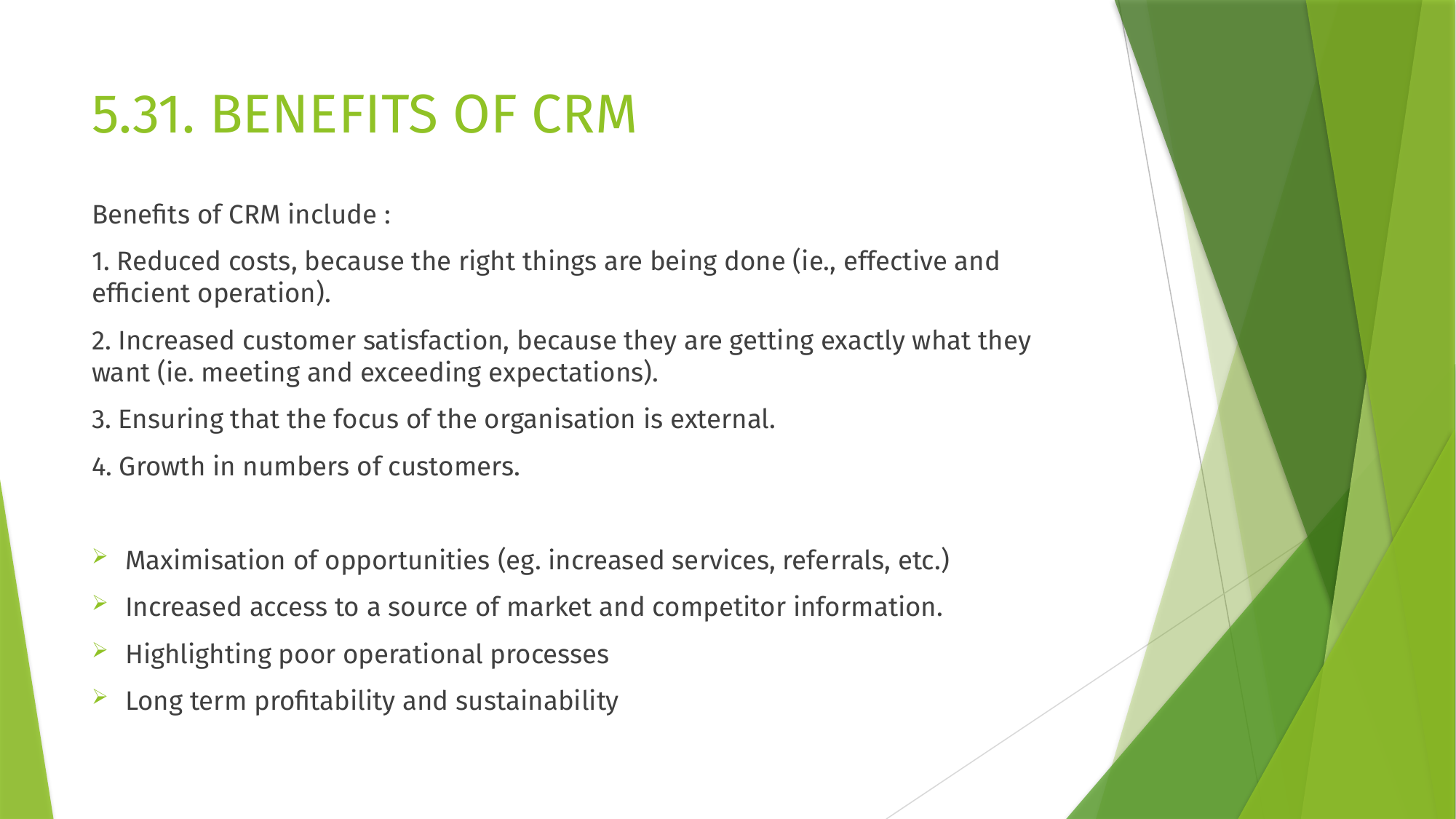

# 5.31. BENEFITS OF CRM
Benefits of CRM include :
1. Reduced costs, because the right things are being done (ie., effective and    	efficient operation).
2. Increased customer satisfaction, because they are getting exactly what they 	want (ie. meeting and exceeding expectations).
3. Ensuring that the focus of the organisation is external.
4. Growth in numbers of customers.

Maximisation of opportunities (eg. increased services, referrals, etc.)
Increased access to a source of market and competitor information.
Highlighting poor operational processes
Long term profitability and sustainability